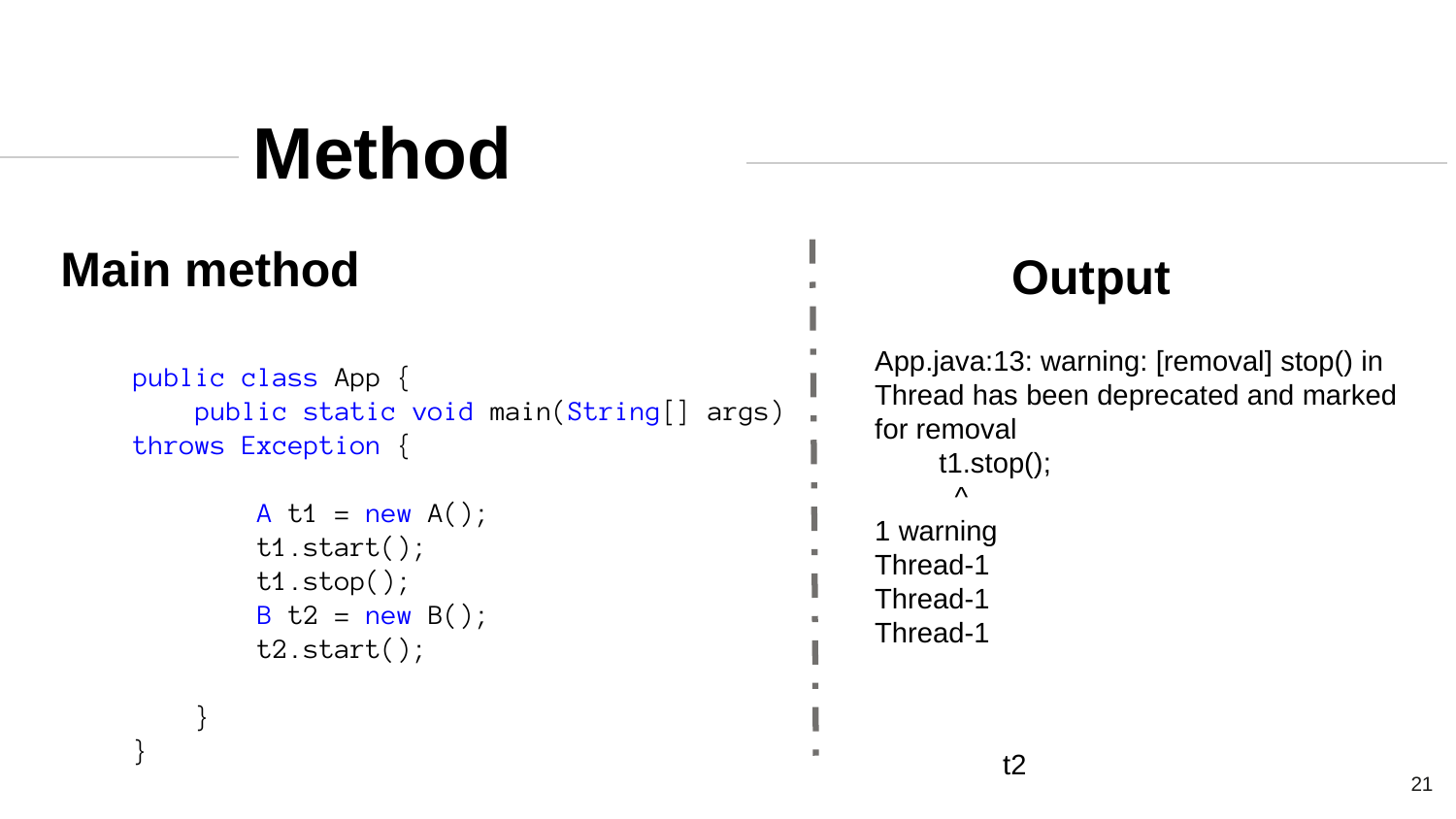

Method
Main method
Output
App.java:13: warning: [removal] stop() in Thread has been deprecated and marked for removal
        t1.stop();
          ^
1 warning
Thread-1
Thread-1
Thread-1
public class App {
    public static void main(String[] args) throws Exception {
        A t1 = new A();
        t1.start();
        t1.stop();
        B t2 = new B();
        t2.start();
    }
}
t2

21